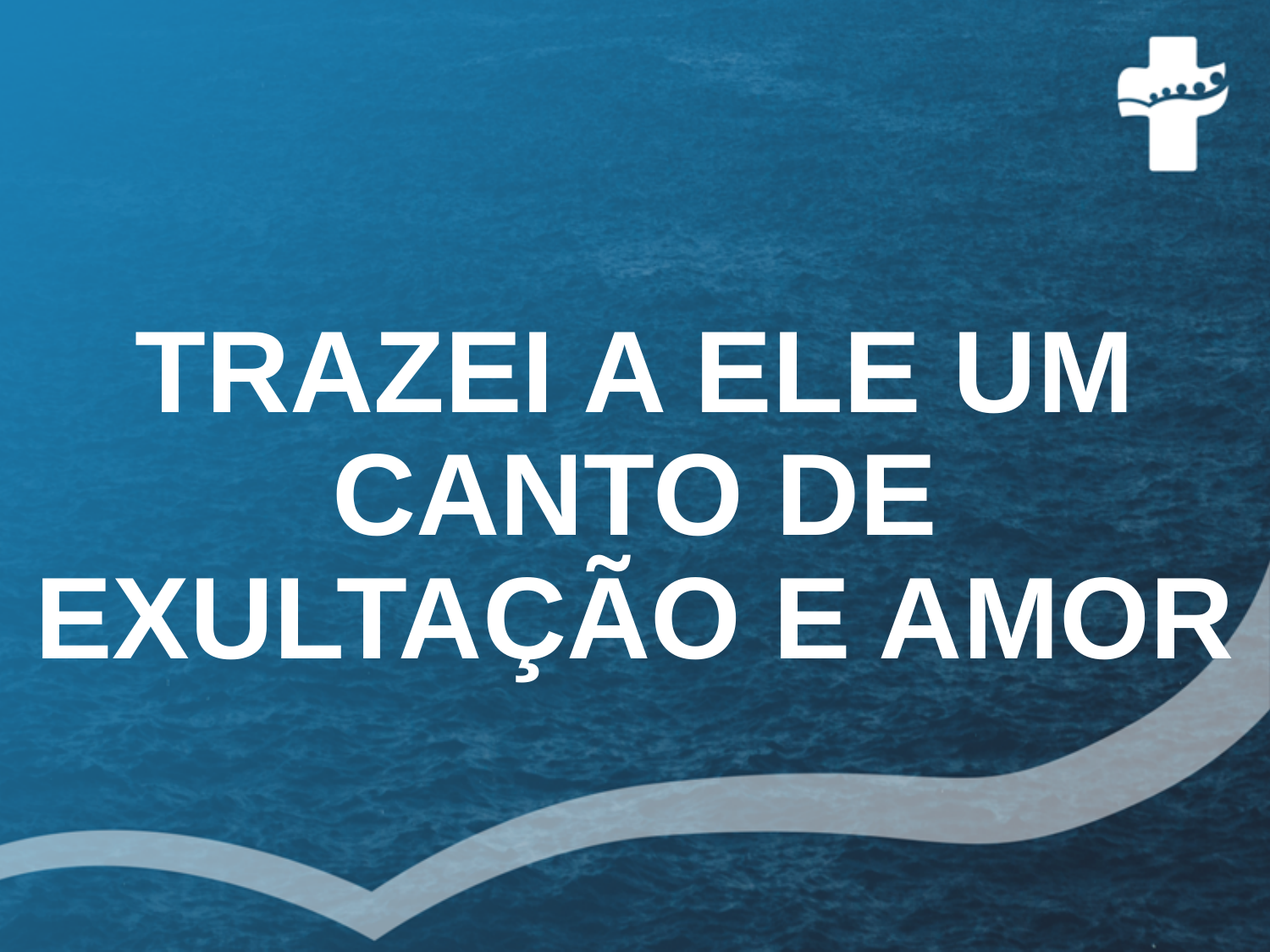

# TRAZEI A ELE UM CANTO DE EXULTAÇÃO E AMOR